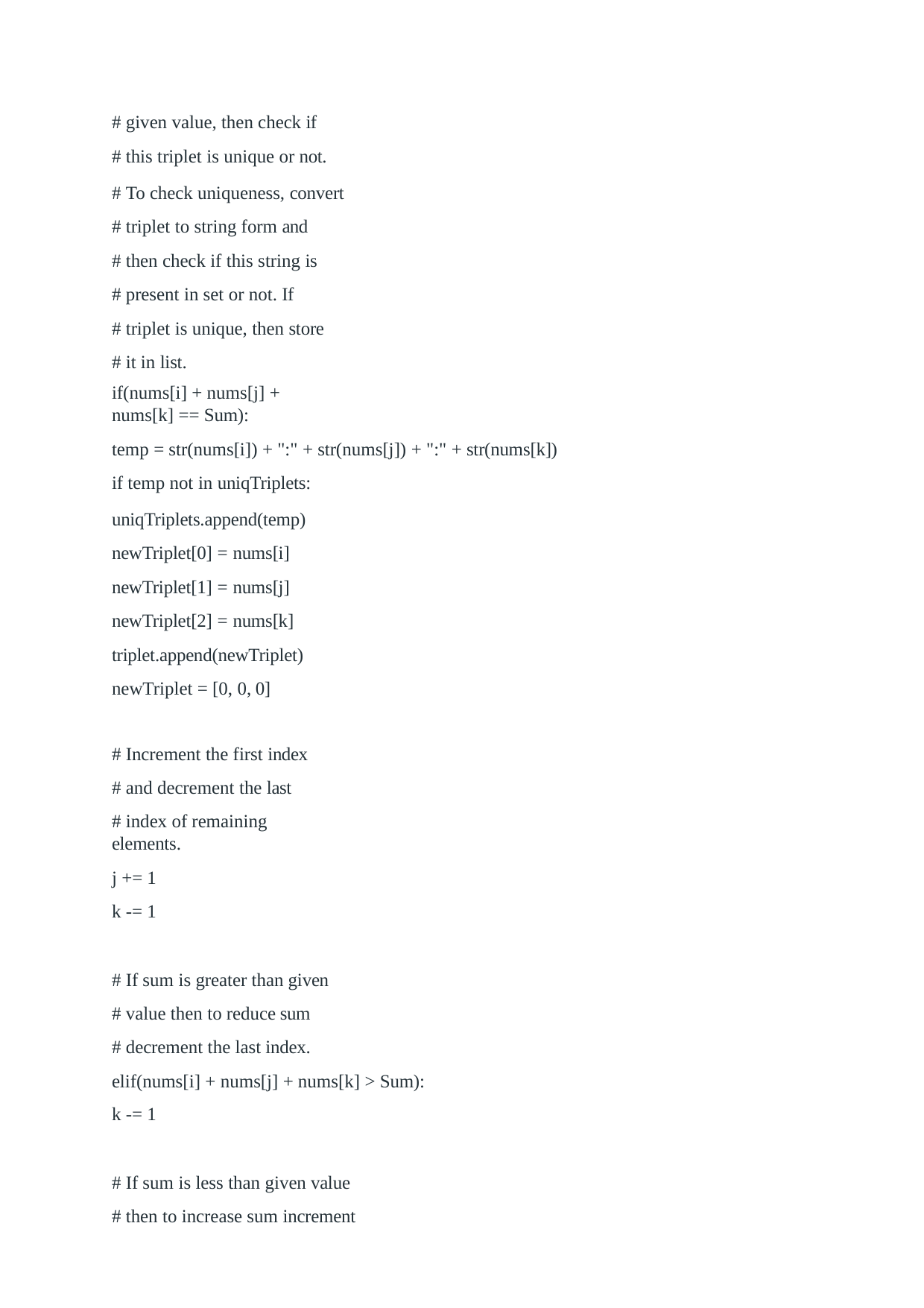

# given value, then check if # this triplet is unique or not.
# To check uniqueness, convert # triplet to string form and
# then check if this string is # present in set or not. If
# triplet is unique, then store # it in list.
if(nums[i] + nums[j] + nums[k] == Sum):
temp = str(nums[i]) + ":" + str(nums[j]) + ":" + str(nums[k]) if temp not in uniqTriplets:
uniqTriplets.append(temp) newTriplet[0] = nums[i]
newTriplet[1] = nums[j] newTriplet[2] = nums[k]
triplet.append(newTriplet) newTriplet = [0, 0, 0]

# Increment the first index # and decrement the last
# index of remaining elements.
j += 1
k -= 1

# If sum is greater than given # value then to reduce sum
# decrement the last index.
elif(nums[i] + nums[j] + nums[k] > Sum): k -= 1

# If sum is less than given value # then to increase sum increment